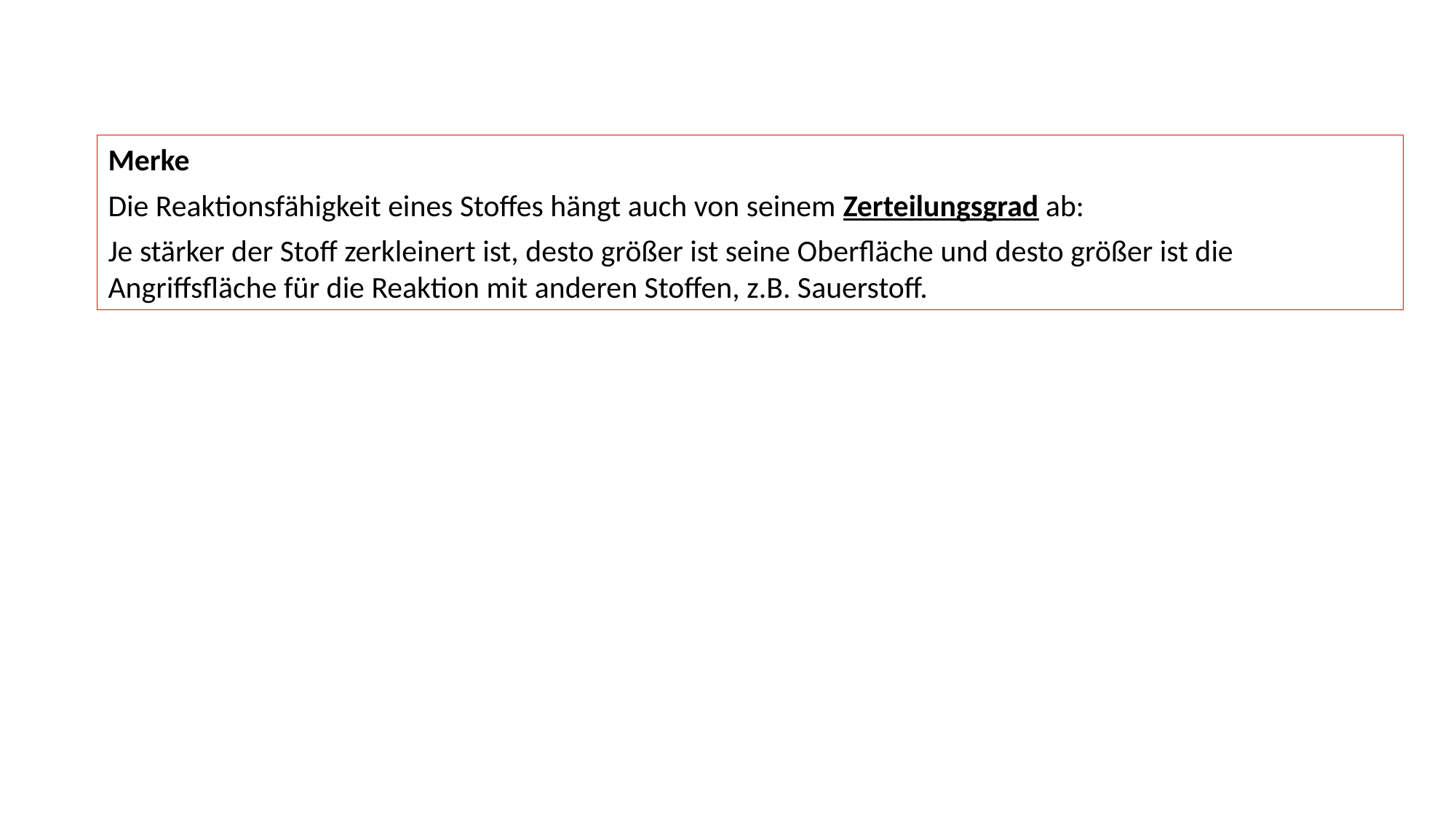

Merke
Die Reaktionsfähigkeit eines Stoffes hängt auch von seinem Zerteilungsgrad ab:
Je stärker der Stoff zerkleinert ist, desto größer ist seine Oberfläche und desto größer ist die Angriffsfläche für die Reaktion mit anderen Stoffen, z.B. Sauerstoff.